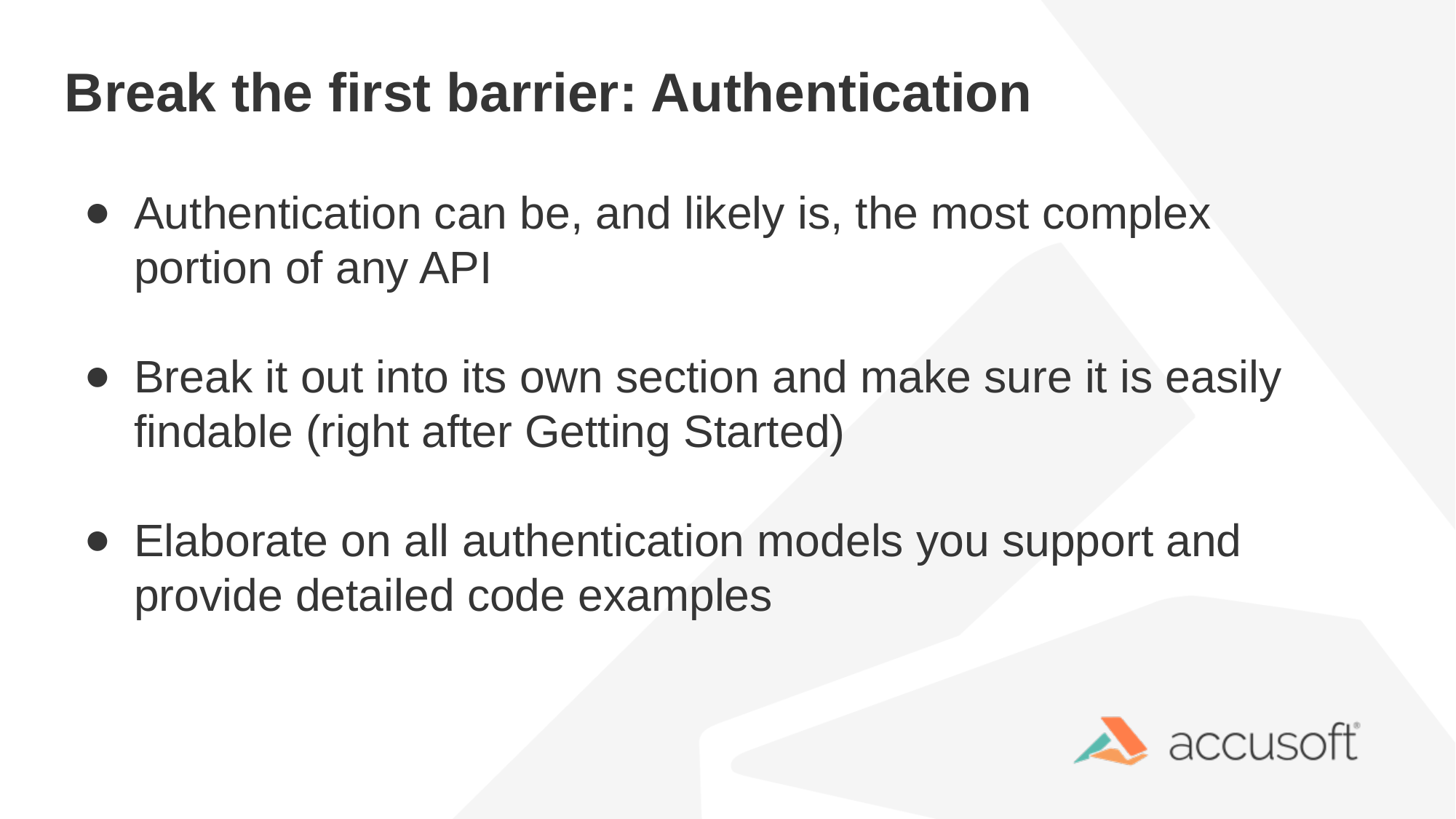

# Break the first barrier: Authentication
Authentication can be, and likely is, the most complex portion of any API
Break it out into its own section and make sure it is easily findable (right after Getting Started)
Elaborate on all authentication models you support and provide detailed code examples